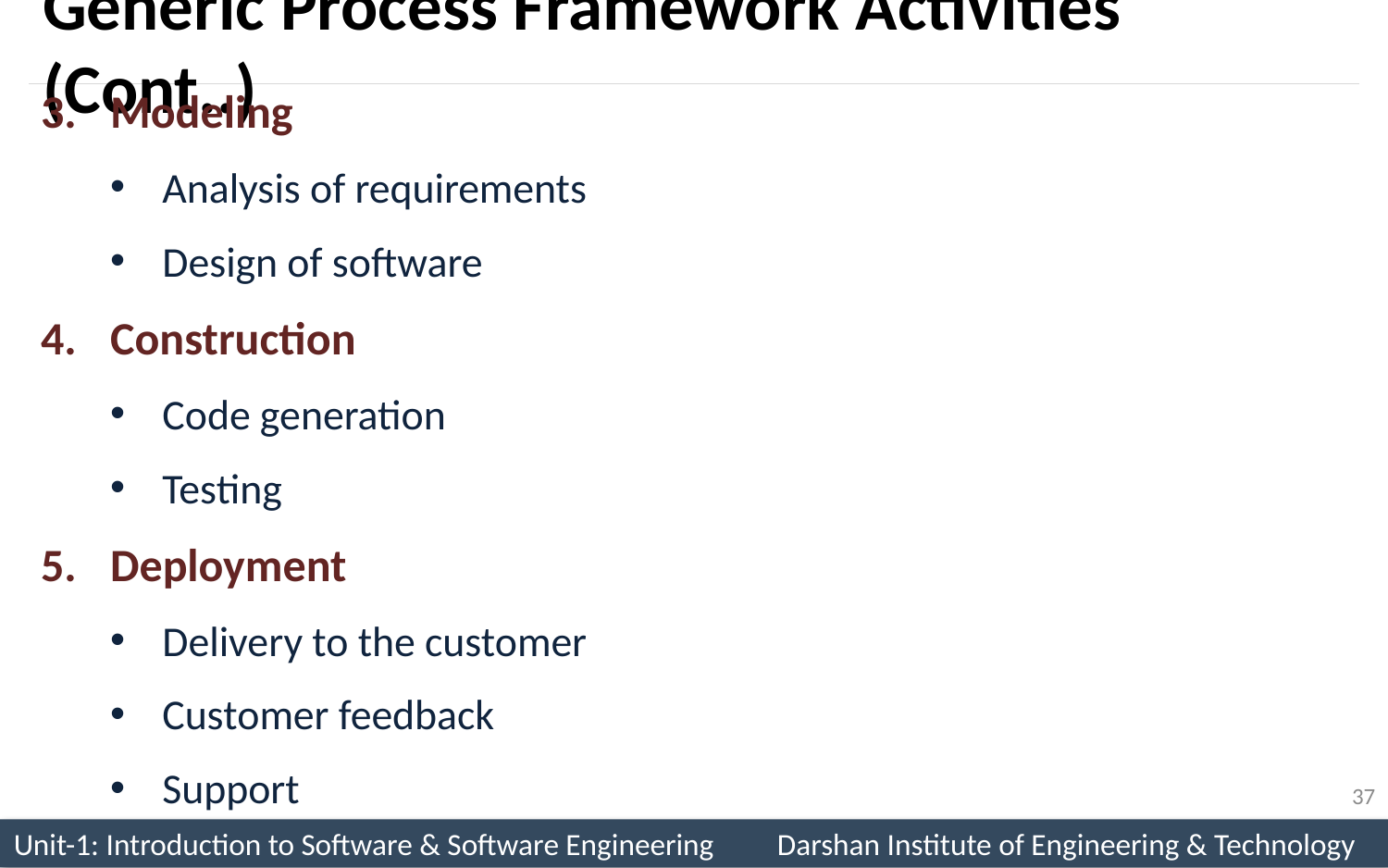

# Generic Process Framework Activities (Cont..)
Modeling
Analysis of requirements
Design of software
Construction
Code generation
Testing
Deployment
Delivery to the customer
Customer feedback
Support
37